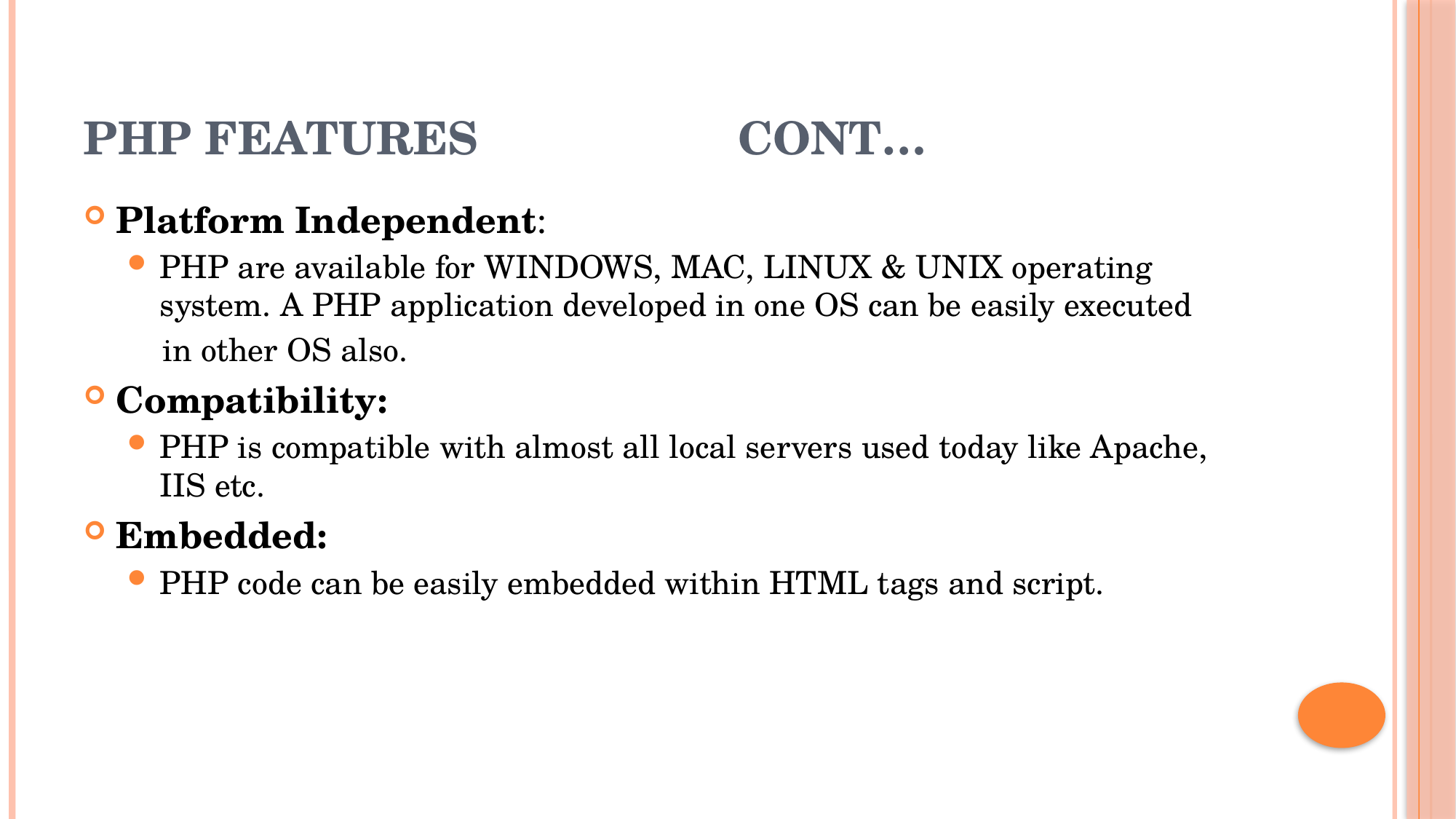

# PHP Features			cont…
Platform Independent:
PHP are available for WINDOWS, MAC, LINUX & UNIX operating system. A PHP application developed in one OS can be easily executed
    in other OS also.
Compatibility:
PHP is compatible with almost all local servers used today like Apache, IIS etc.
Embedded:
PHP code can be easily embedded within HTML tags and script.